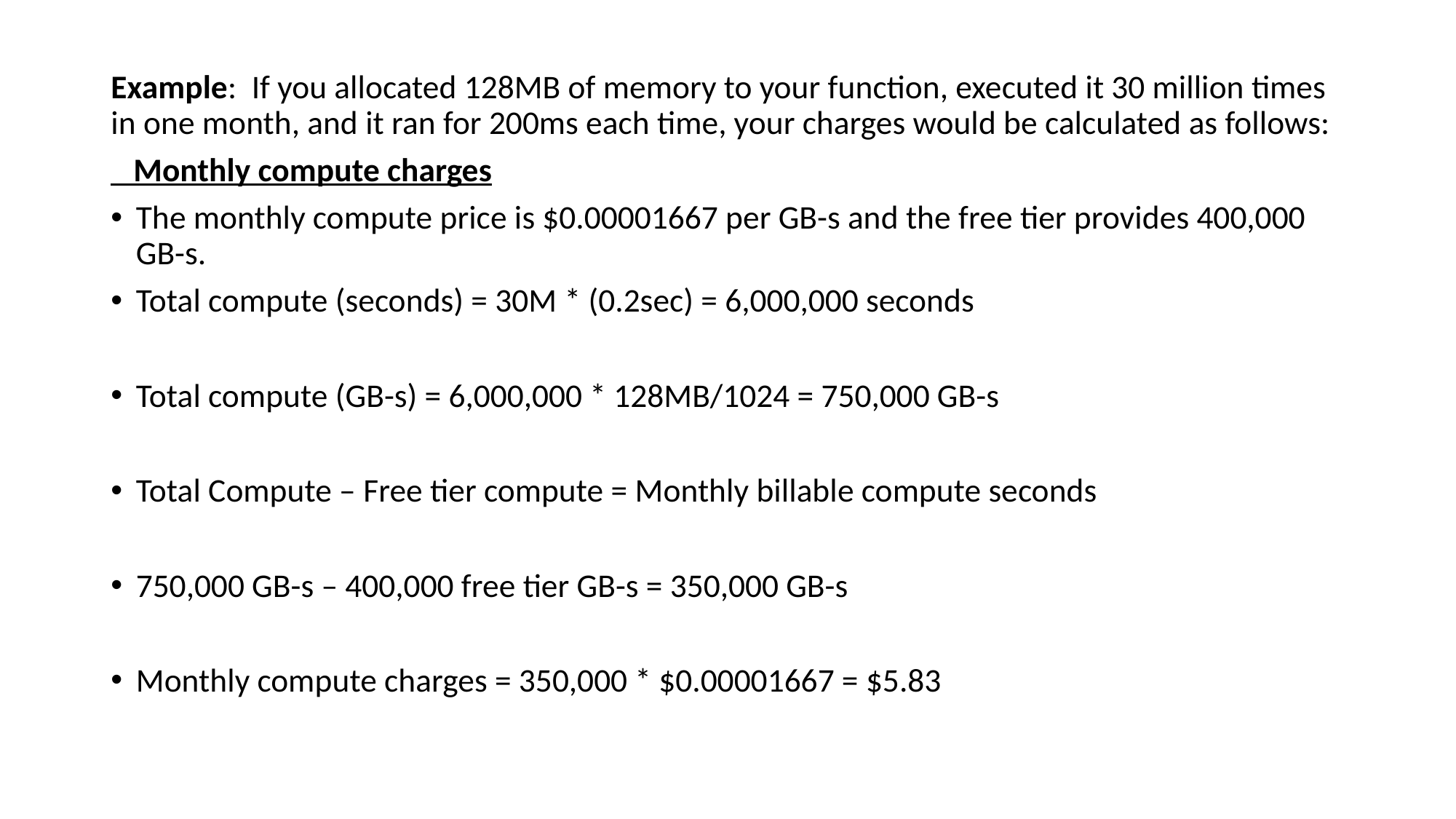

Example:  If you allocated 128MB of memory to your function, executed it 30 million times in one month, and it ran for 200ms each time, your charges would be calculated as follows:
   Monthly compute charges
The monthly compute price is $0.00001667 per GB-s and the free tier provides 400,000 GB-s.
Total compute (seconds) = 30M * (0.2sec) = 6,000,000 seconds

Total compute (GB-s) = 6,000,000 * 128MB/1024 = 750,000 GB-s

Total Compute – Free tier compute = Monthly billable compute seconds

750,000 GB-s – 400,000 free tier GB-s = 350,000 GB-s

Monthly compute charges = 350,000 * $0.00001667 = $5.83